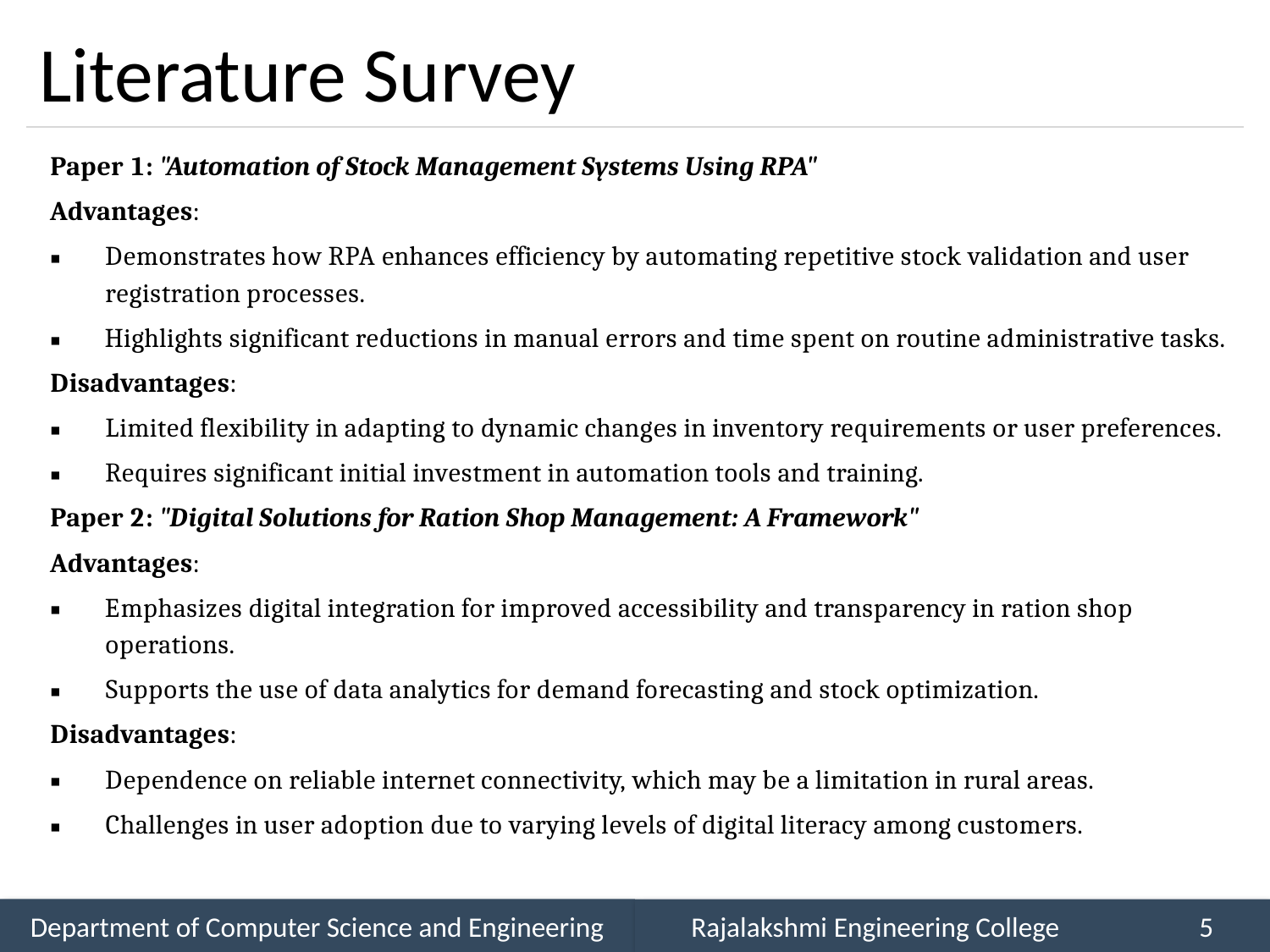

# Literature Survey
Paper 1: "Automation of Stock Management Systems Using RPA"
Advantages:
Demonstrates how RPA enhances efficiency by automating repetitive stock validation and user registration processes.
Highlights significant reductions in manual errors and time spent on routine administrative tasks.
Disadvantages:
Limited flexibility in adapting to dynamic changes in inventory requirements or user preferences.
Requires significant initial investment in automation tools and training.
Paper 2: "Digital Solutions for Ration Shop Management: A Framework"
Advantages:
Emphasizes digital integration for improved accessibility and transparency in ration shop operations.
Supports the use of data analytics for demand forecasting and stock optimization.
Disadvantages:
Dependence on reliable internet connectivity, which may be a limitation in rural areas.
Challenges in user adoption due to varying levels of digital literacy among customers.